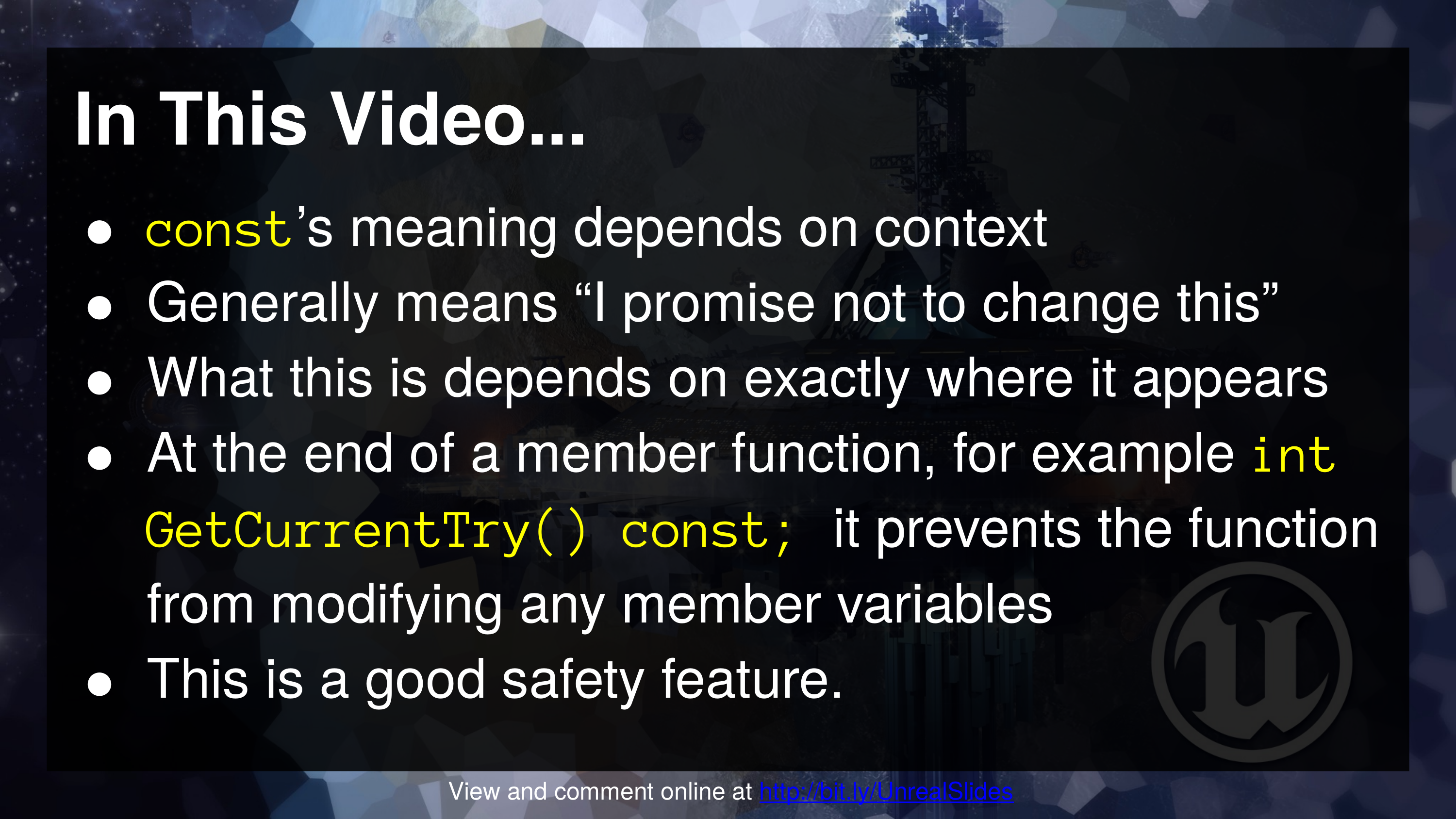

# In This Video...
const’s meaning depends on context
Generally means “I promise not to change this”
What this is depends on exactly where it appears
At the end of a member function, for example int GetCurrentTry() const; it prevents the function from modifying any member variables
This is a good safety feature.